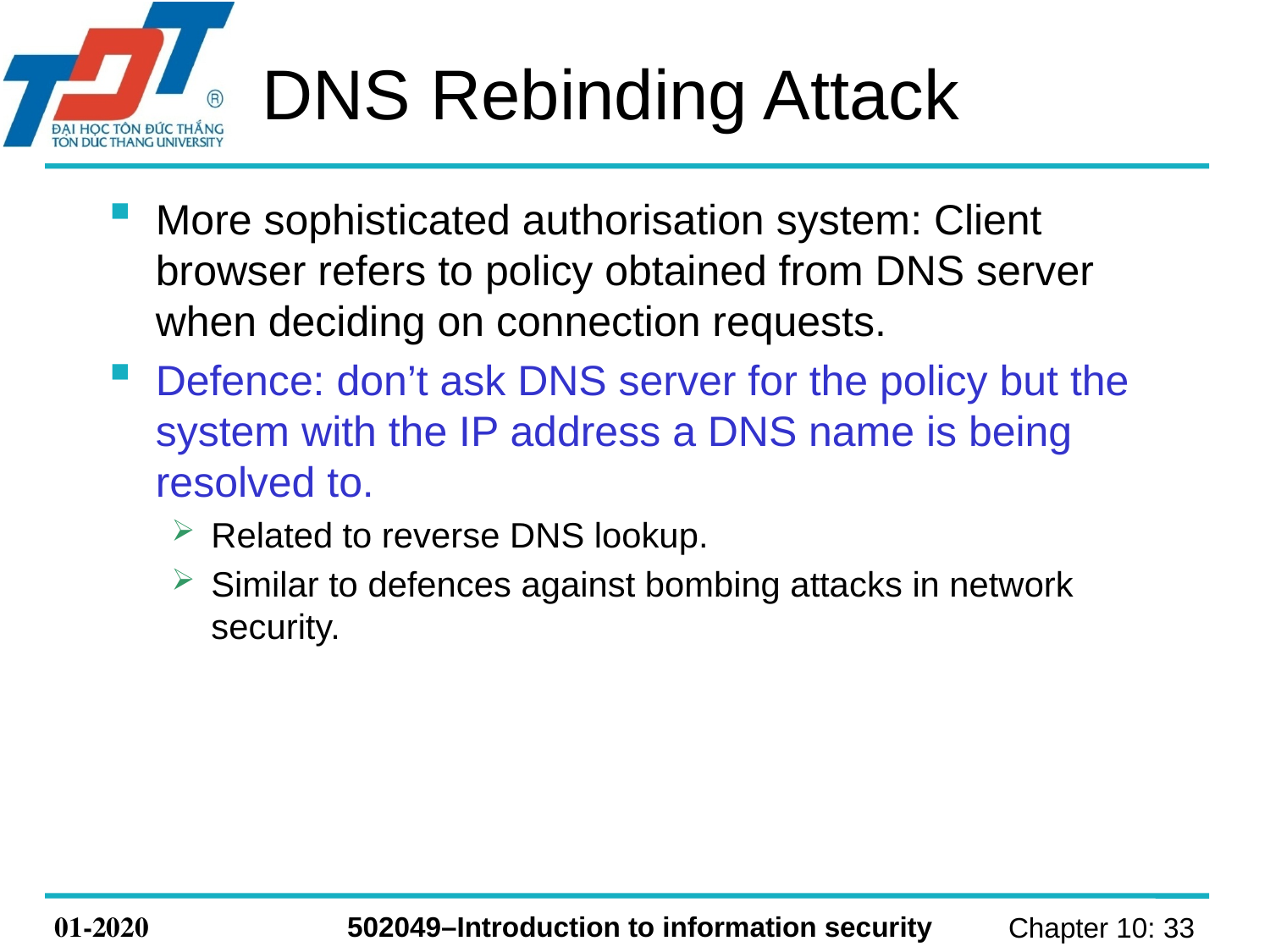

# DNS Rebinding Attack
More sophisticated authorisation system: Client browser refers to policy obtained from DNS server when deciding on connection requests.
Defence: don’t ask DNS server for the policy but the system with the IP address a DNS name is being resolved to.
Related to reverse DNS lookup.
Similar to defences against bombing attacks in network security.